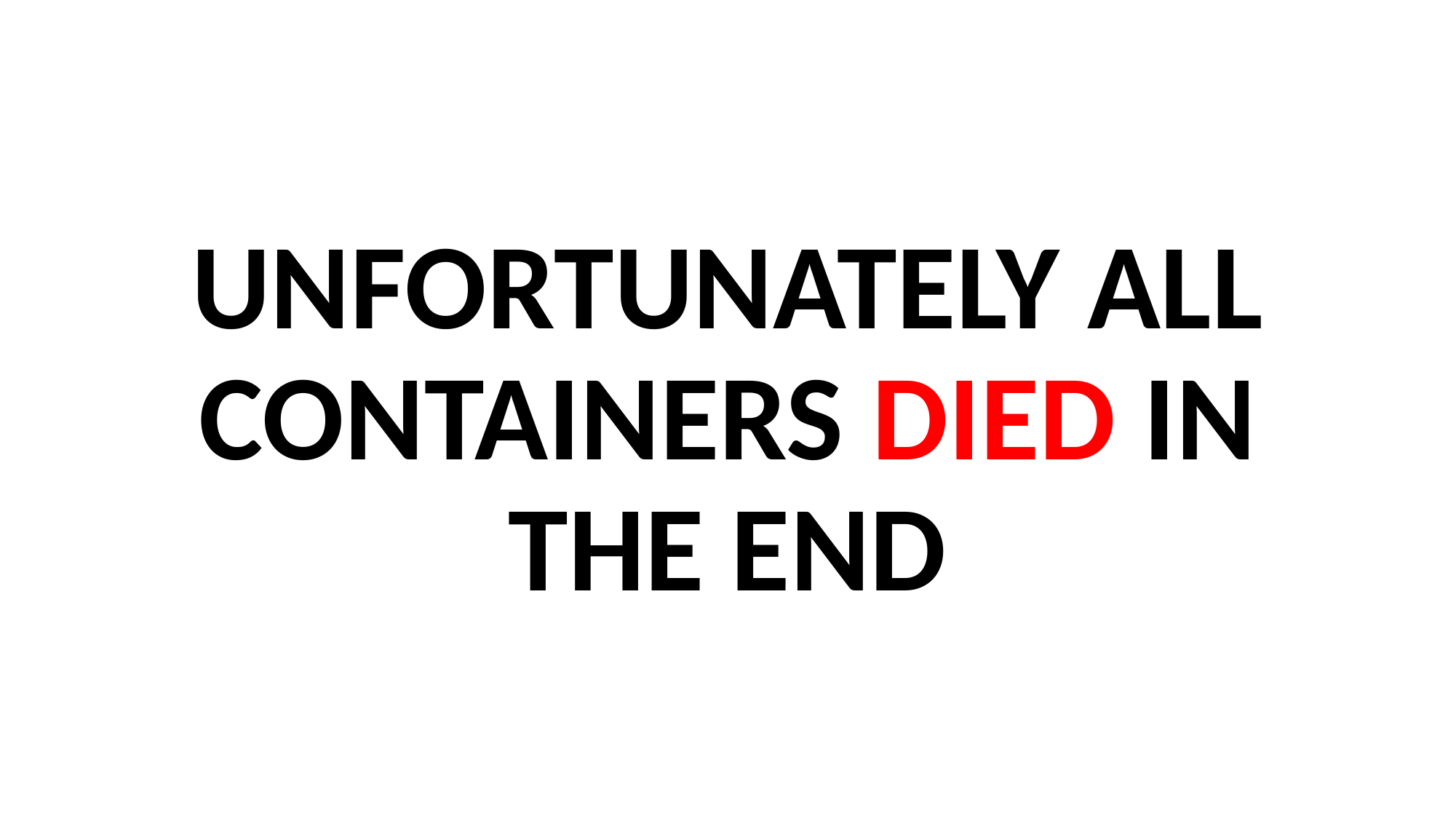

UNFORTUNATELY ALL CONTAINERS DIED IN THE END